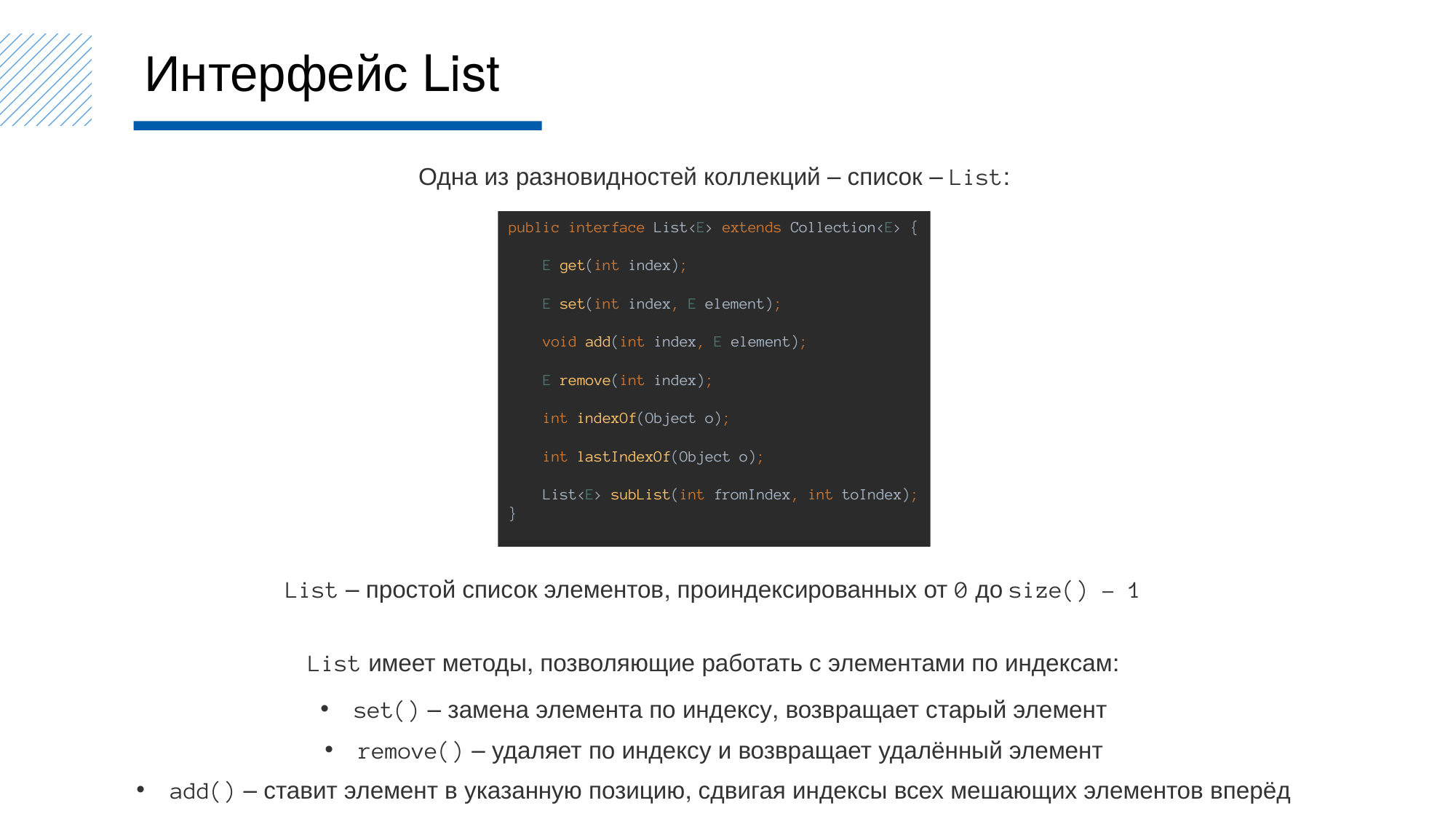

Интерфейс List
Одна из разновидностей коллекций – список – List:
public interface List<E> extends Collection<E> {
    E get(int index);
    E set(int index, E element);
    void add(int index, E element);
    E remove(int index);
    int indexOf(Object o);
    int lastIndexOf(Object o);
    List<E> subList(int fromIndex, int toIndex);
}
List – простой список элементов, проиндексированных от 0 до size() - 1
List имеет методы, позволяющие работать с элементами по индексам:
set() – замена элемента по индексу, возвращает старый элемент
remove() – удаляет по индексу и возвращает удалённый элемент
add() – ставит элемент в указанную позицию, сдвигая индексы всех мешающих элементов вперёд